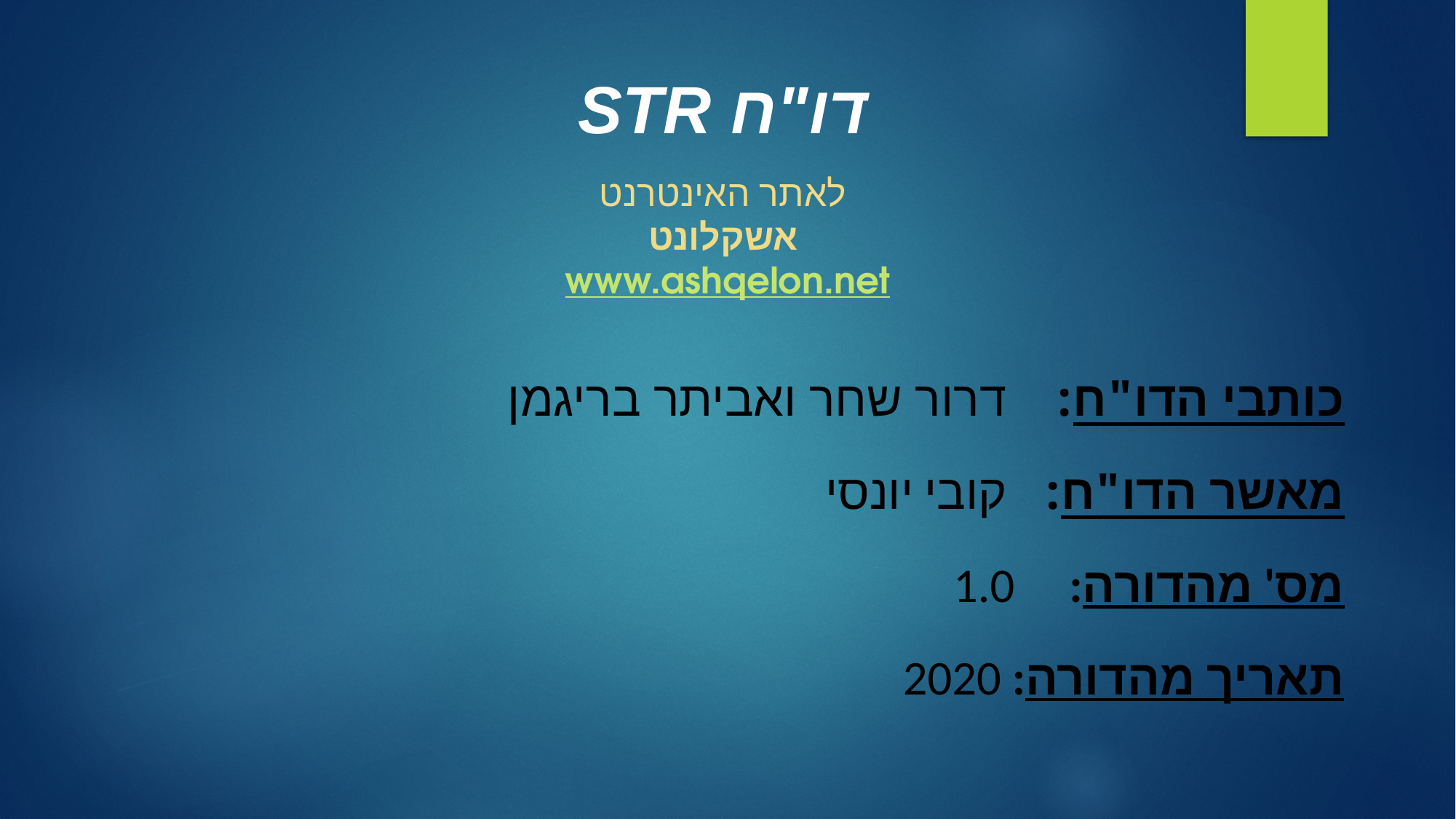

# דו"ח STR
לאתר האינטרנט
אשקלונט
www.ashqelon.net
כותבי הדו"ח:    דרור שחר ואביתר בריגמן
מאשר הדו"ח:   קובי יונסי
מס' מהדורה:     1.0
תאריך מהדורה: 2020